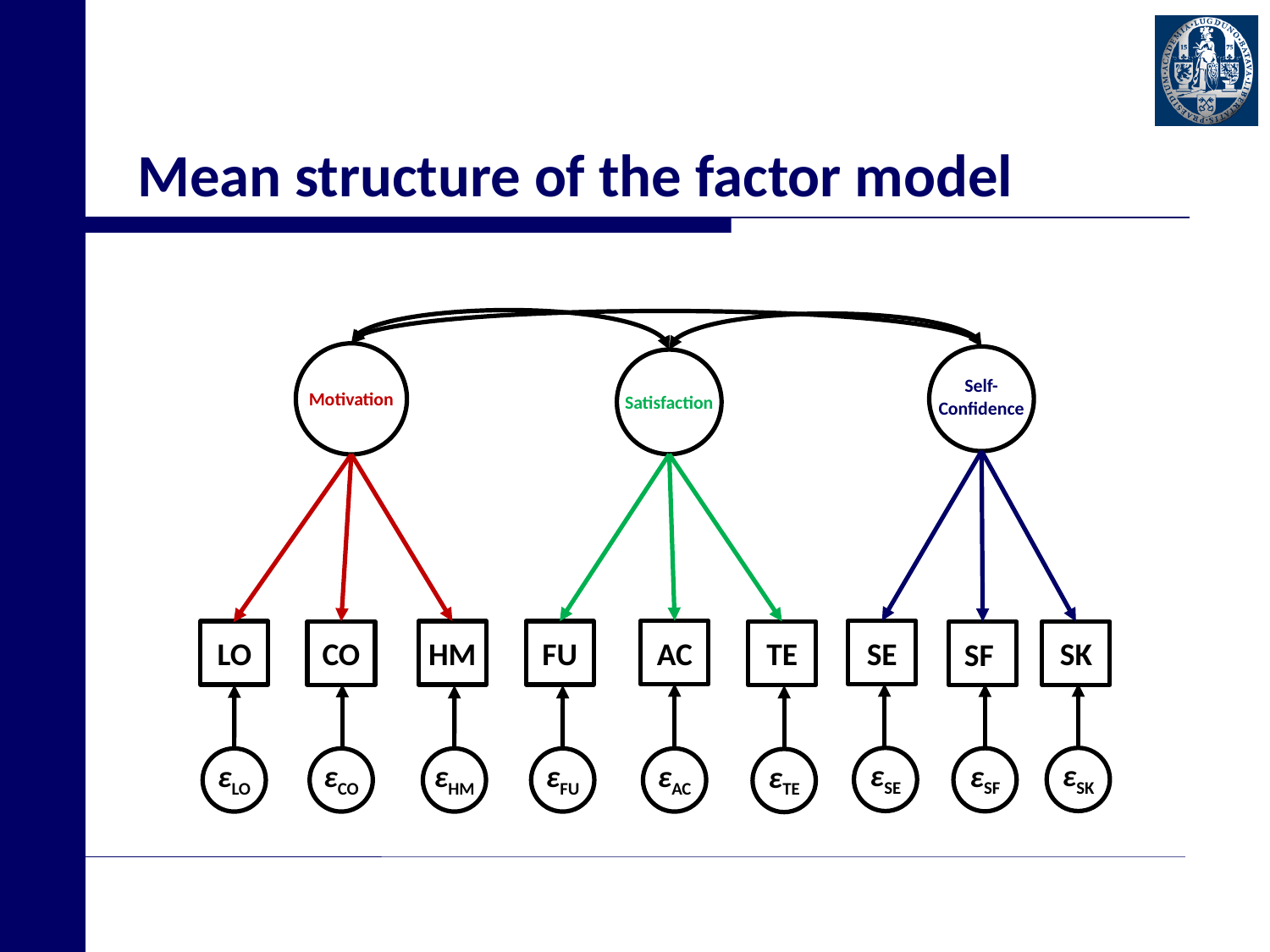

# Mean structure of the factor model

Motivation
Self-
Confidence
Satisfaction
AC
SE
LO
HM
FU
CO
TE
SK
SF

εSE
εSK
εSF
εLO
εCO
εHM
εFU
εAC
εTE